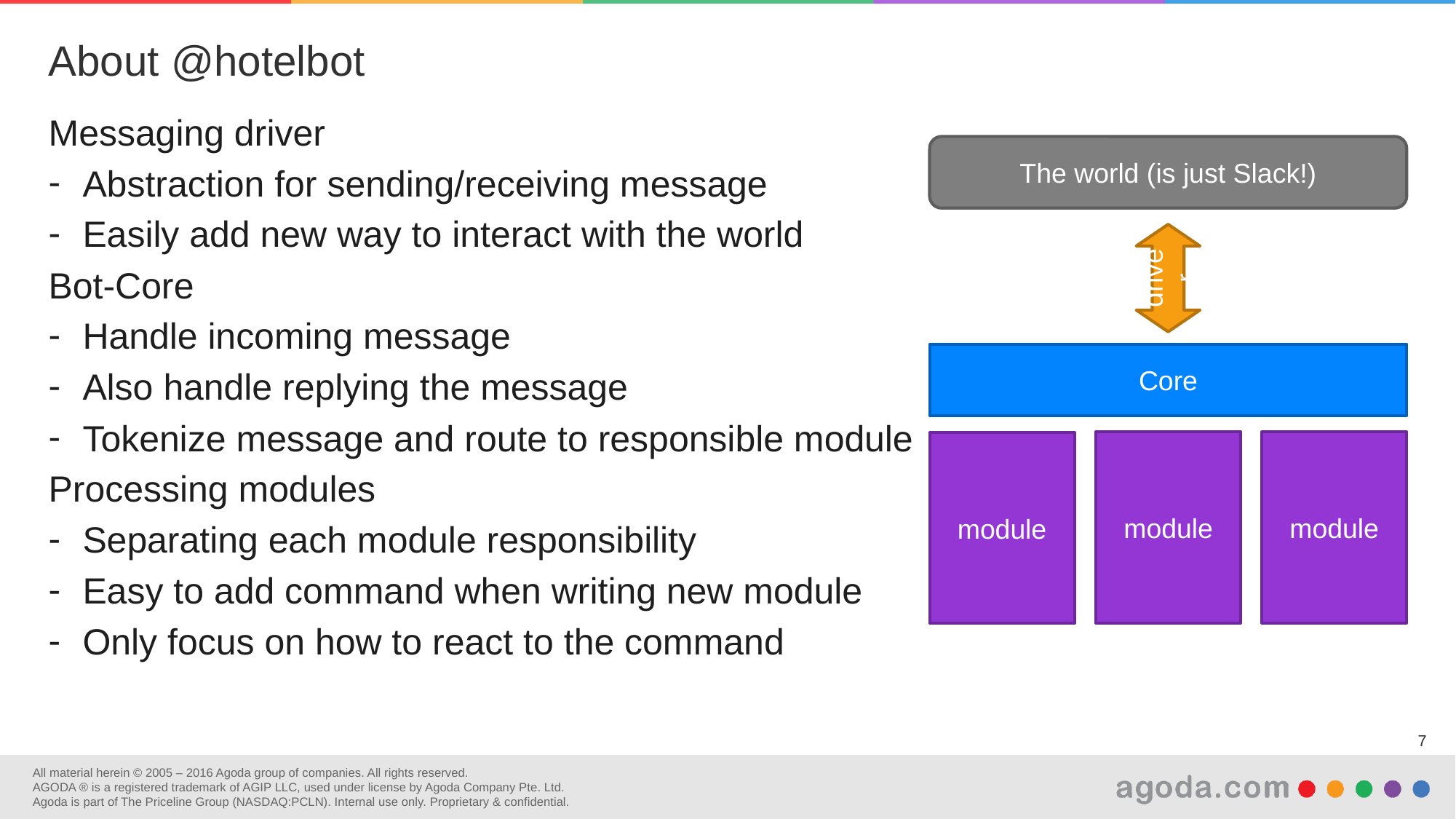

About @hotelbot
Messaging driver
Abstraction for sending/receiving message
Easily add new way to interact with the world
Bot-Core
Handle incoming message
Also handle replying the message
Tokenize message and route to responsible module
Processing modules
Separating each module responsibility
Easy to add command when writing new module
Only focus on how to react to the command
The world (is just Slack!)
driver
Core
module
module
module